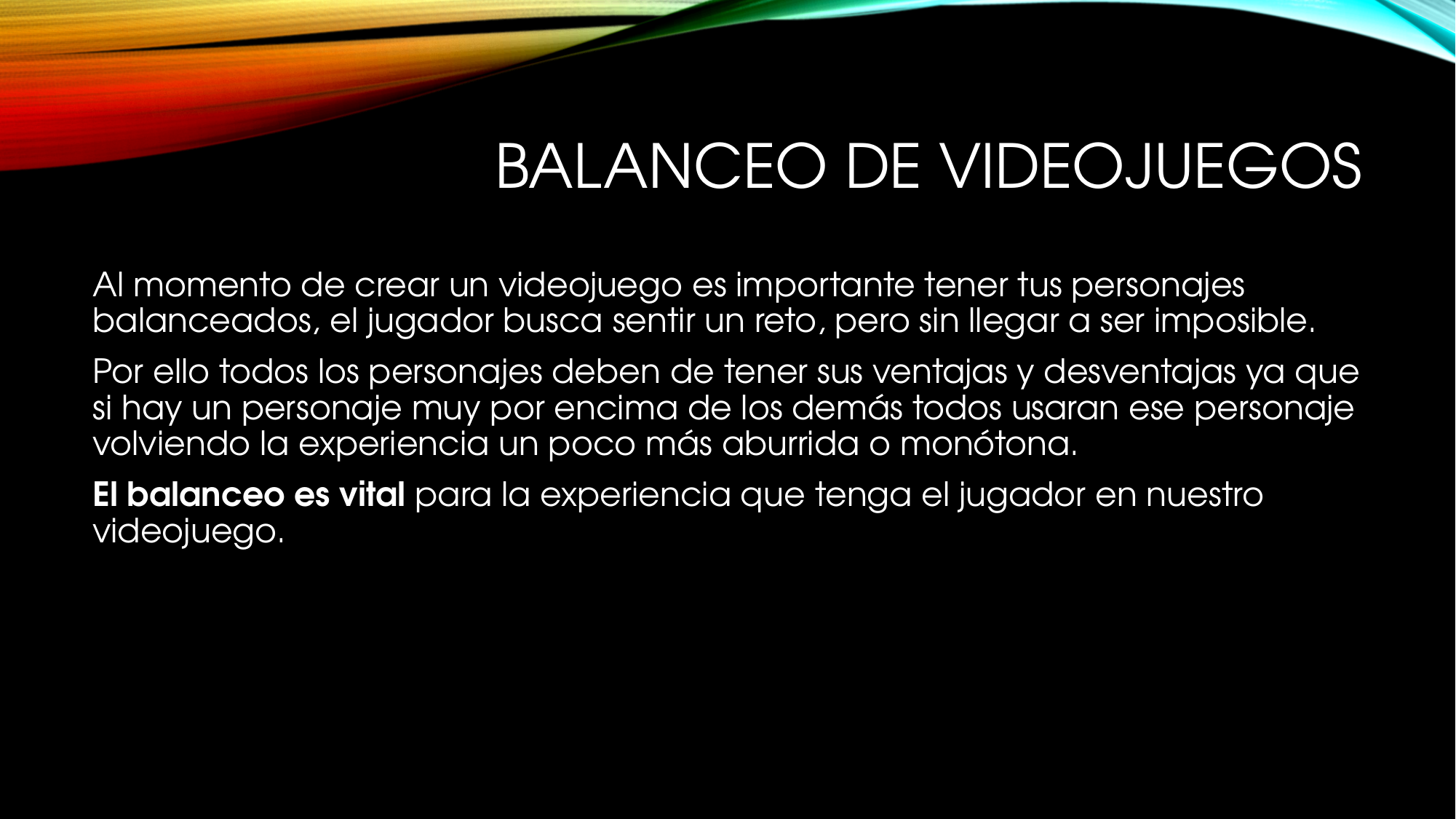

# Balanceo de videojuegos
Al momento de crear un videojuego es importante tener tus personajes balanceados, el jugador busca sentir un reto, pero sin llegar a ser imposible.
Por ello todos los personajes deben de tener sus ventajas y desventajas ya que si hay un personaje muy por encima de los demás todos usaran ese personaje volviendo la experiencia un poco más aburrida o monótona.
El balanceo es vital para la experiencia que tenga el jugador en nuestro videojuego.